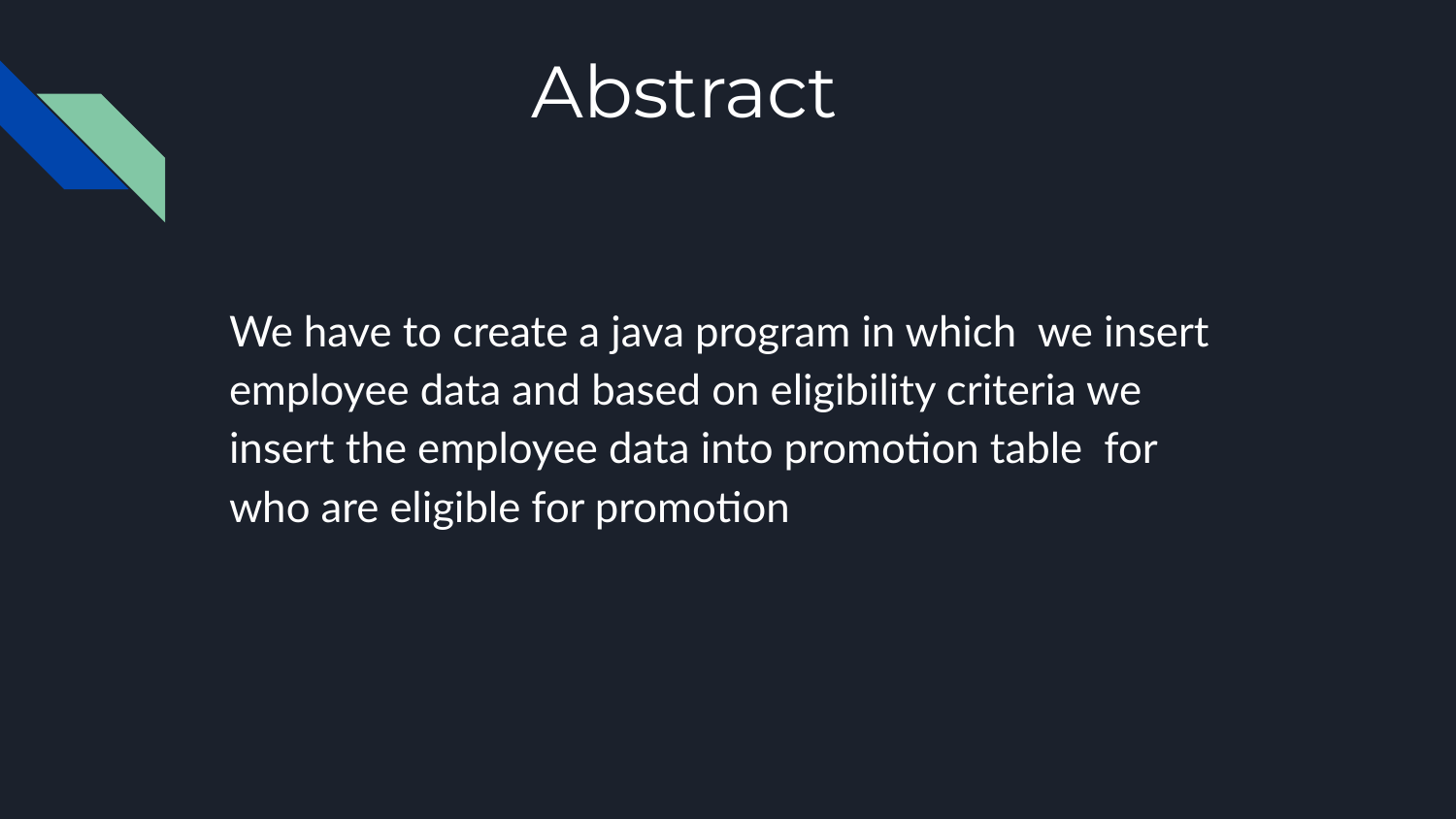

# Abstract
We have to create a java program in which  we insert employee data and based on eligibility criteria we insert the employee data into promotion table  for who are eligible for promotion